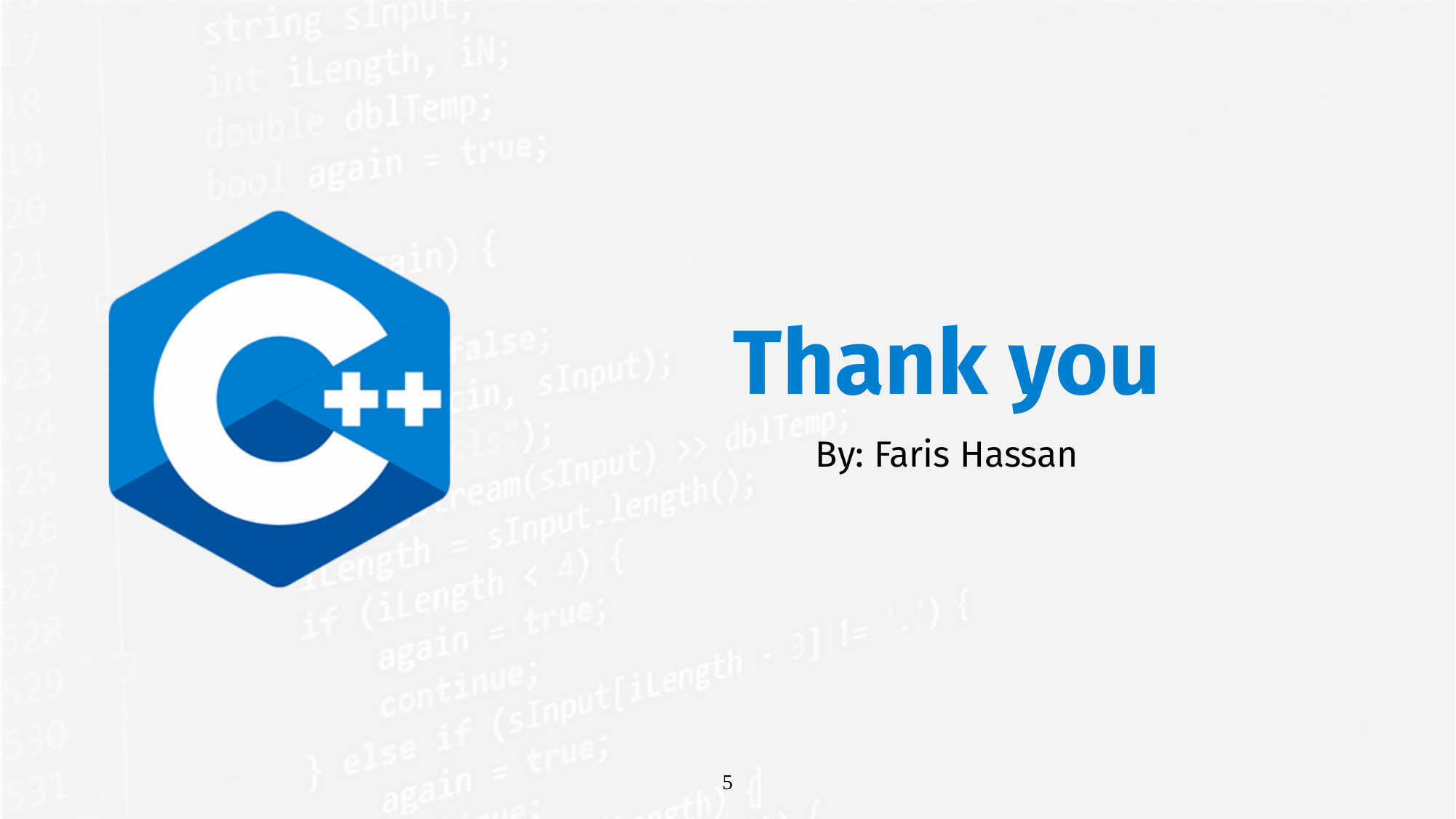

# Thank you
By: Faris Hassan
5